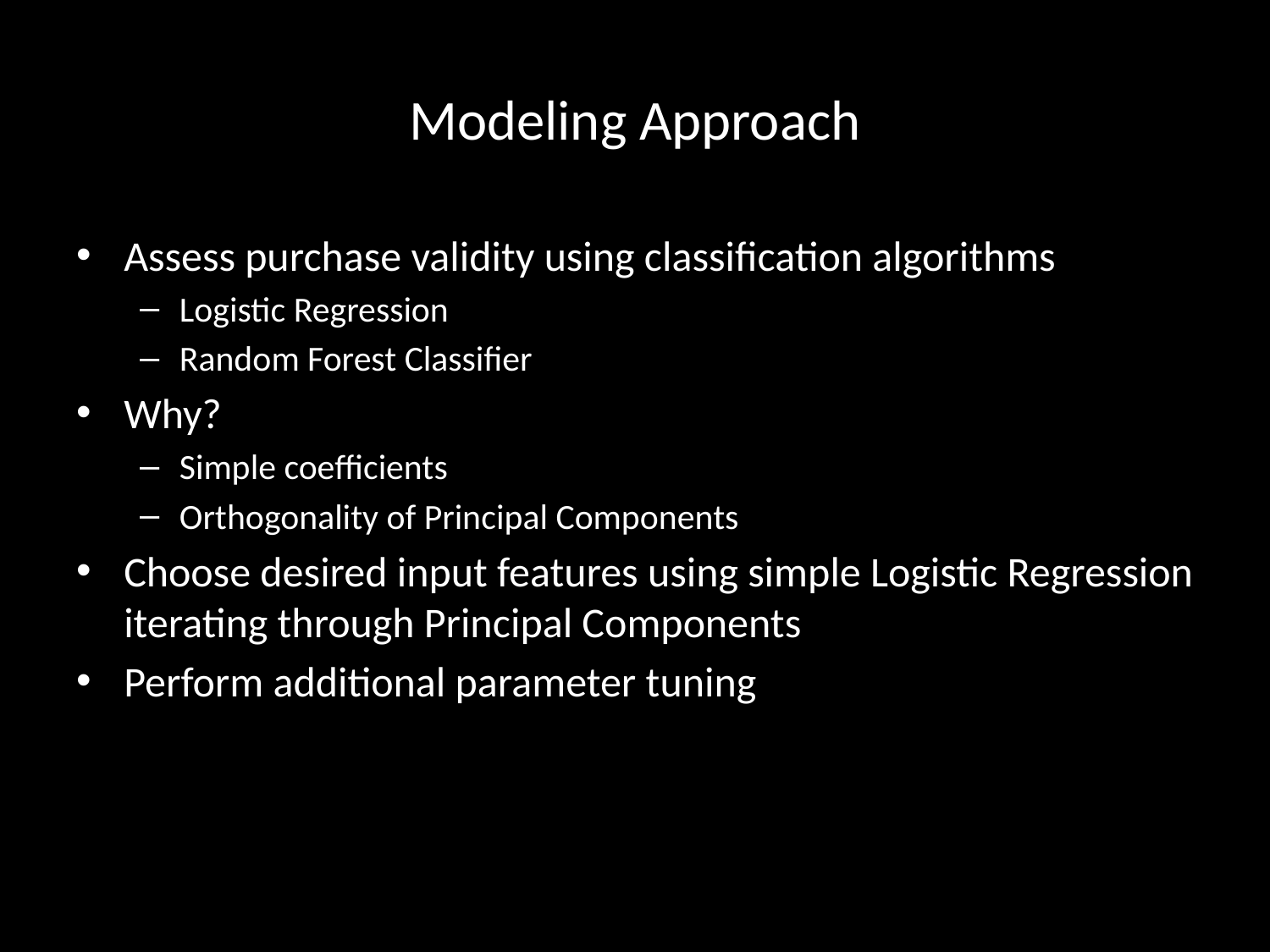

# Modeling Approach
Assess purchase validity using classification algorithms
Logistic Regression
Random Forest Classifier
Why?
Simple coefficients
Orthogonality of Principal Components
Choose desired input features using simple Logistic Regression iterating through Principal Components
Perform additional parameter tuning